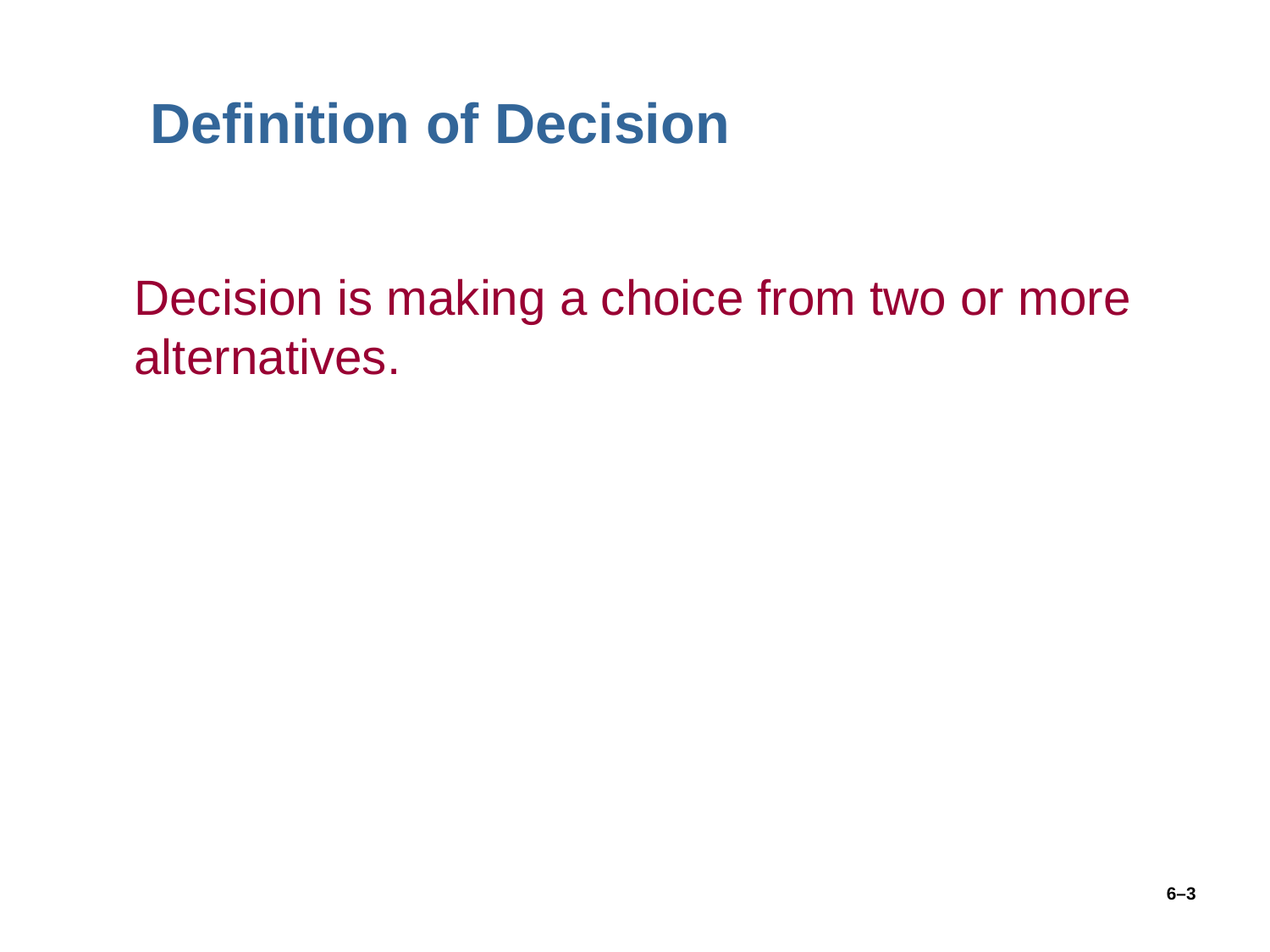

# Definition of Decision

Decision is making a choice from two or more alternatives.
6–3